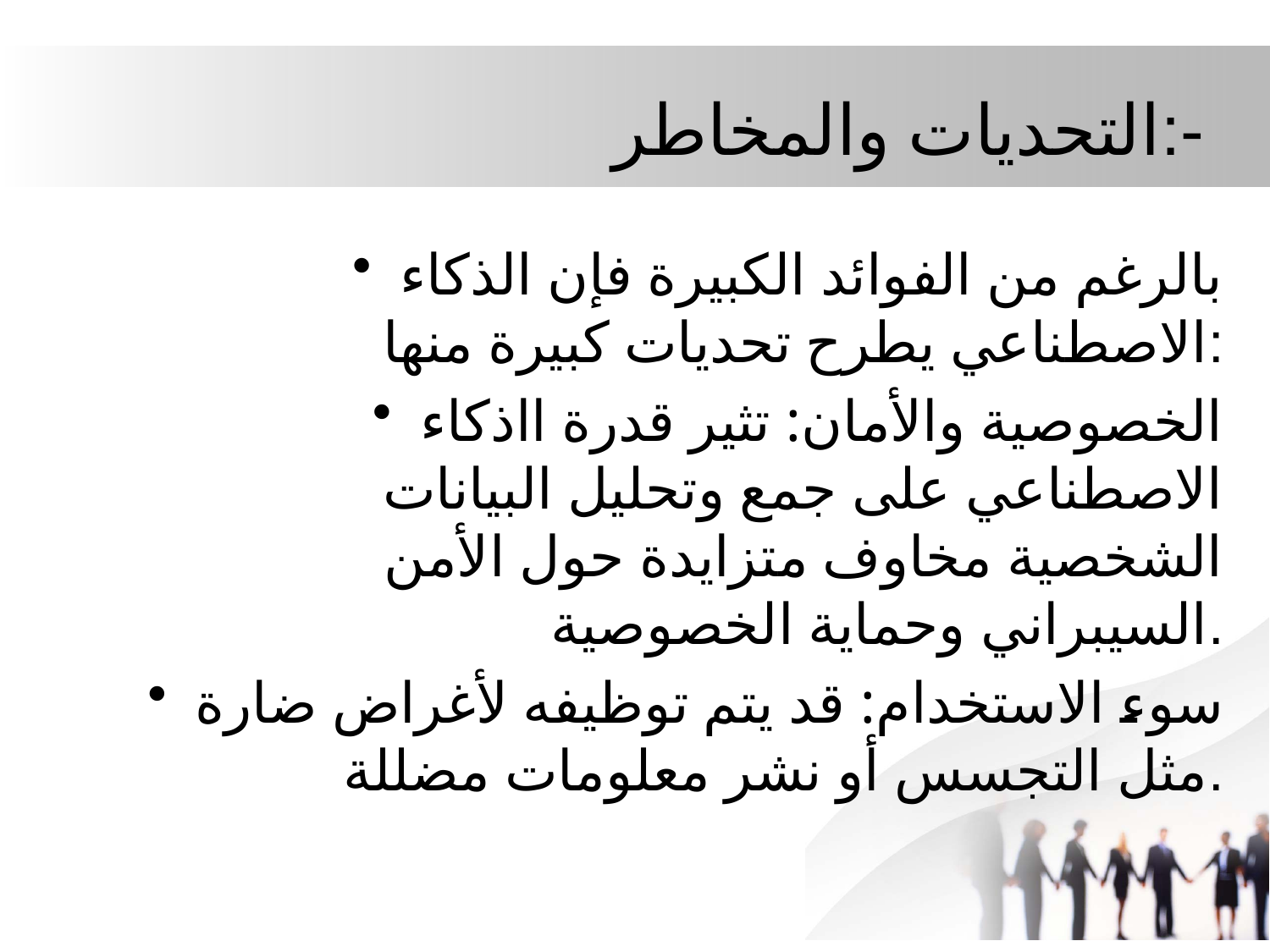

# التحديات والمخاطر:-
بالرغم من الفوائد الكبيرة فإن الذكاء الاصطناعي يطرح تحديات كبيرة منها:
الخصوصية والأمان: تثير قدرة ااذكاء الاصطناعي على جمع وتحليل البيانات الشخصية مخاوف متزايدة حول الأمن السيبراني وحماية الخصوصية.
سوء الاستخدام: قد يتم توظيفه لأغراض ضارة مثل التجسس أو نشر معلومات مضللة.